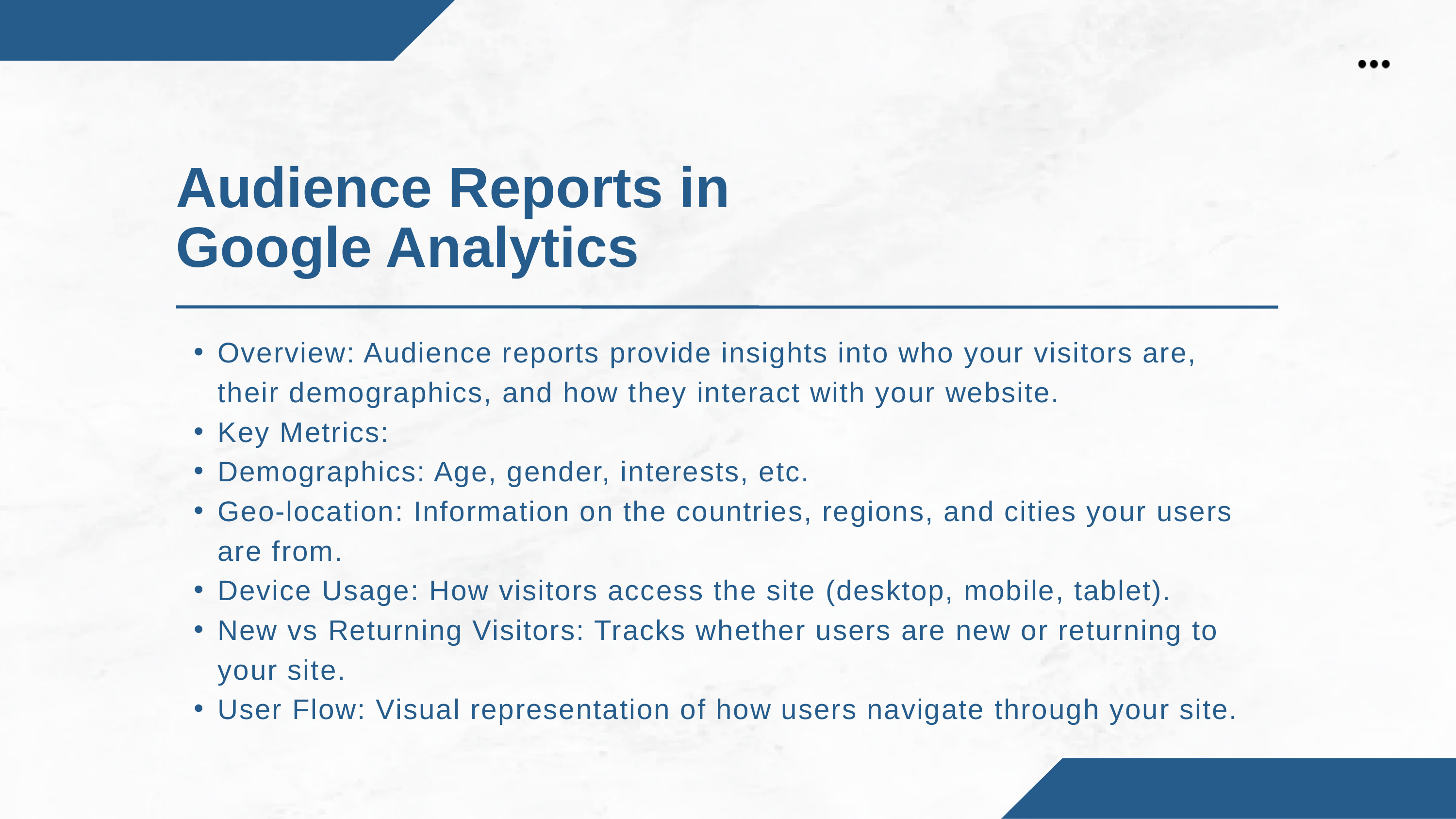

Audience Reports in Google Analytics

Overview: Audience reports provide insights into who your visitors are, their demographics, and how they interact with your website.
Key Metrics:
Demographics: Age, gender, interests, etc.
Geo-location: Information on the countries, regions, and cities your users are from.
Device Usage: How visitors access the site (desktop, mobile, tablet).
New vs Returning Visitors: Tracks whether users are new or returning to your site.
User Flow: Visual representation of how users navigate through your site.